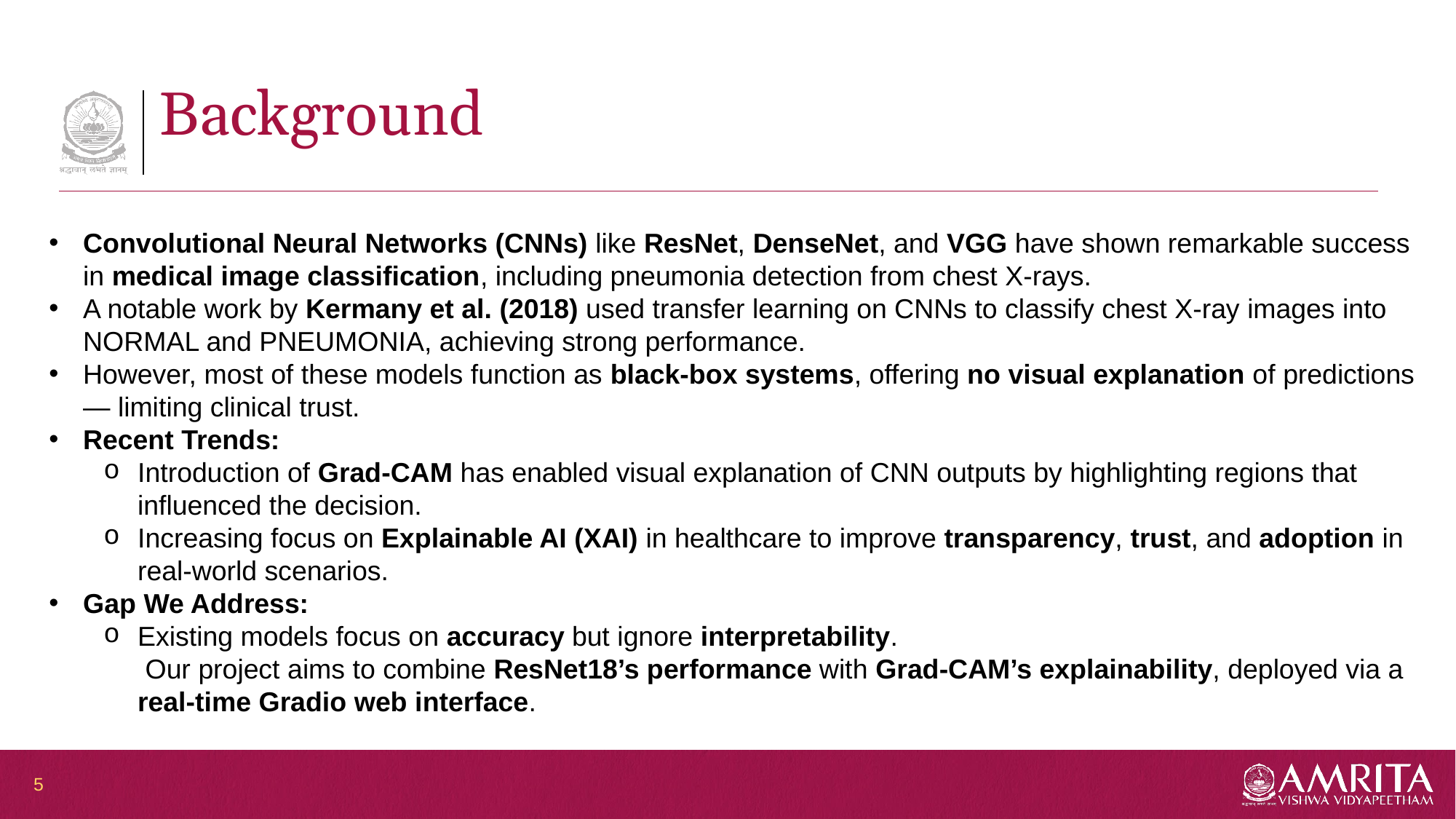

# Background
Convolutional Neural Networks (CNNs) like ResNet, DenseNet, and VGG have shown remarkable success in medical image classification, including pneumonia detection from chest X-rays.
A notable work by Kermany et al. (2018) used transfer learning on CNNs to classify chest X-ray images into NORMAL and PNEUMONIA, achieving strong performance.
However, most of these models function as black-box systems, offering no visual explanation of predictions — limiting clinical trust.
Recent Trends:
Introduction of Grad-CAM has enabled visual explanation of CNN outputs by highlighting regions that influenced the decision.
Increasing focus on Explainable AI (XAI) in healthcare to improve transparency, trust, and adoption in real-world scenarios.
Gap We Address:
Existing models focus on accuracy but ignore interpretability.
 Our project aims to combine ResNet18’s performance with Grad-CAM’s explainability, deployed via a real-time Gradio web interface.

5